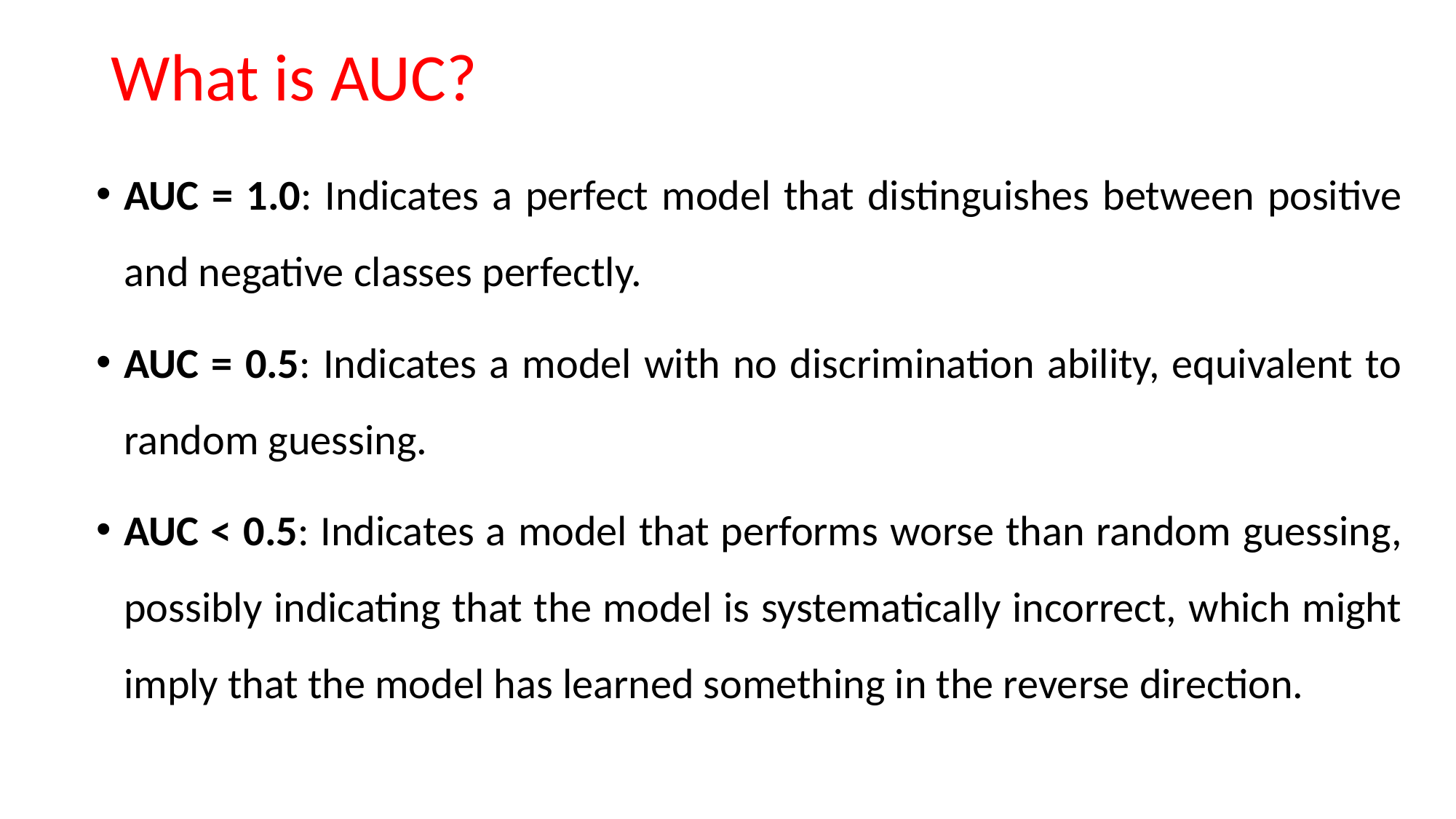

# What is AUC?
AUC = 1.0: Indicates a perfect model that distinguishes between positive and negative classes perfectly.
AUC = 0.5: Indicates a model with no discrimination ability, equivalent to random guessing.
AUC < 0.5: Indicates a model that performs worse than random guessing, possibly indicating that the model is systematically incorrect, which might imply that the model has learned something in the reverse direction.